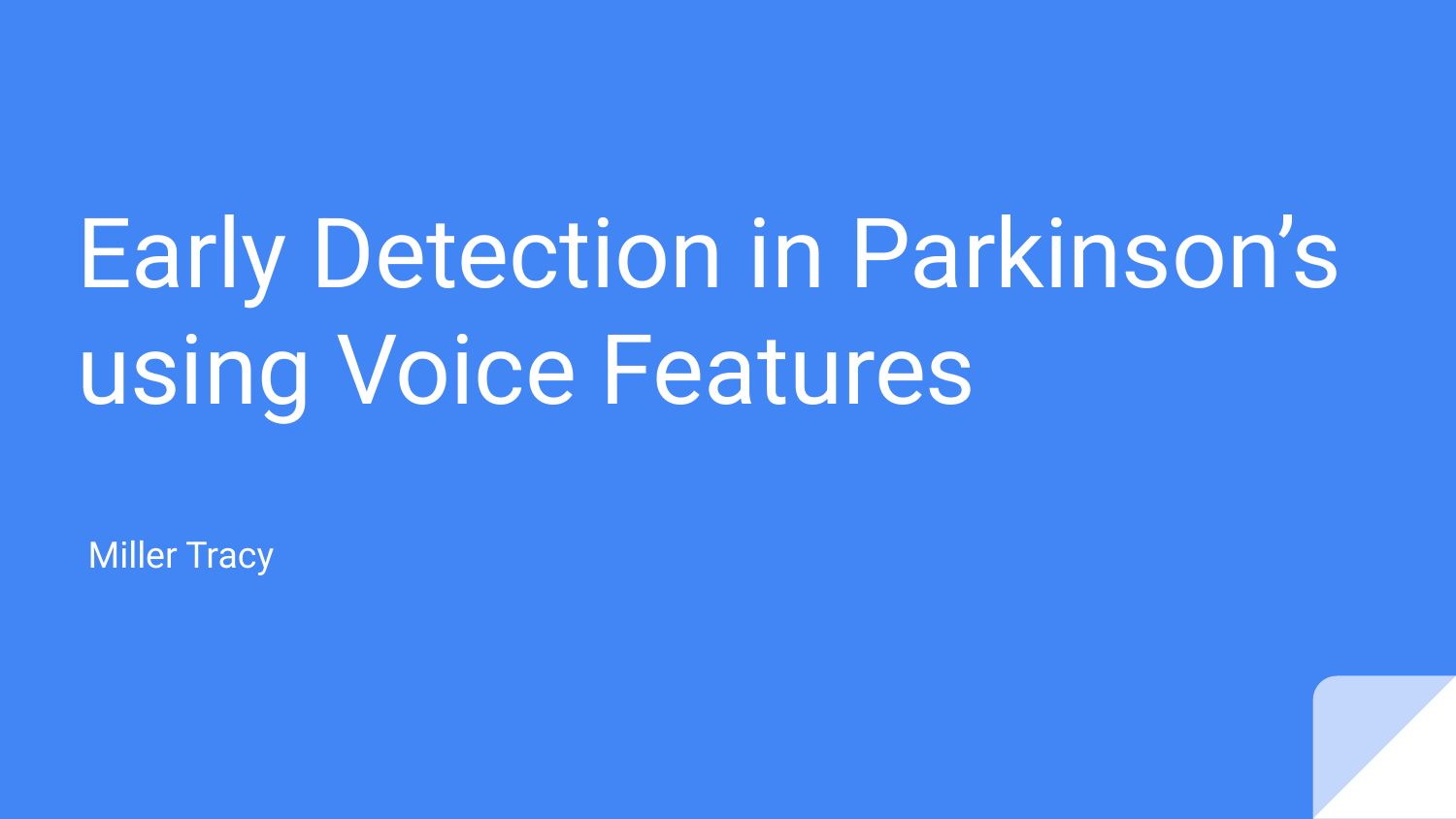

# Early Detection in Parkinson’s using Voice Features
Miller Tracy